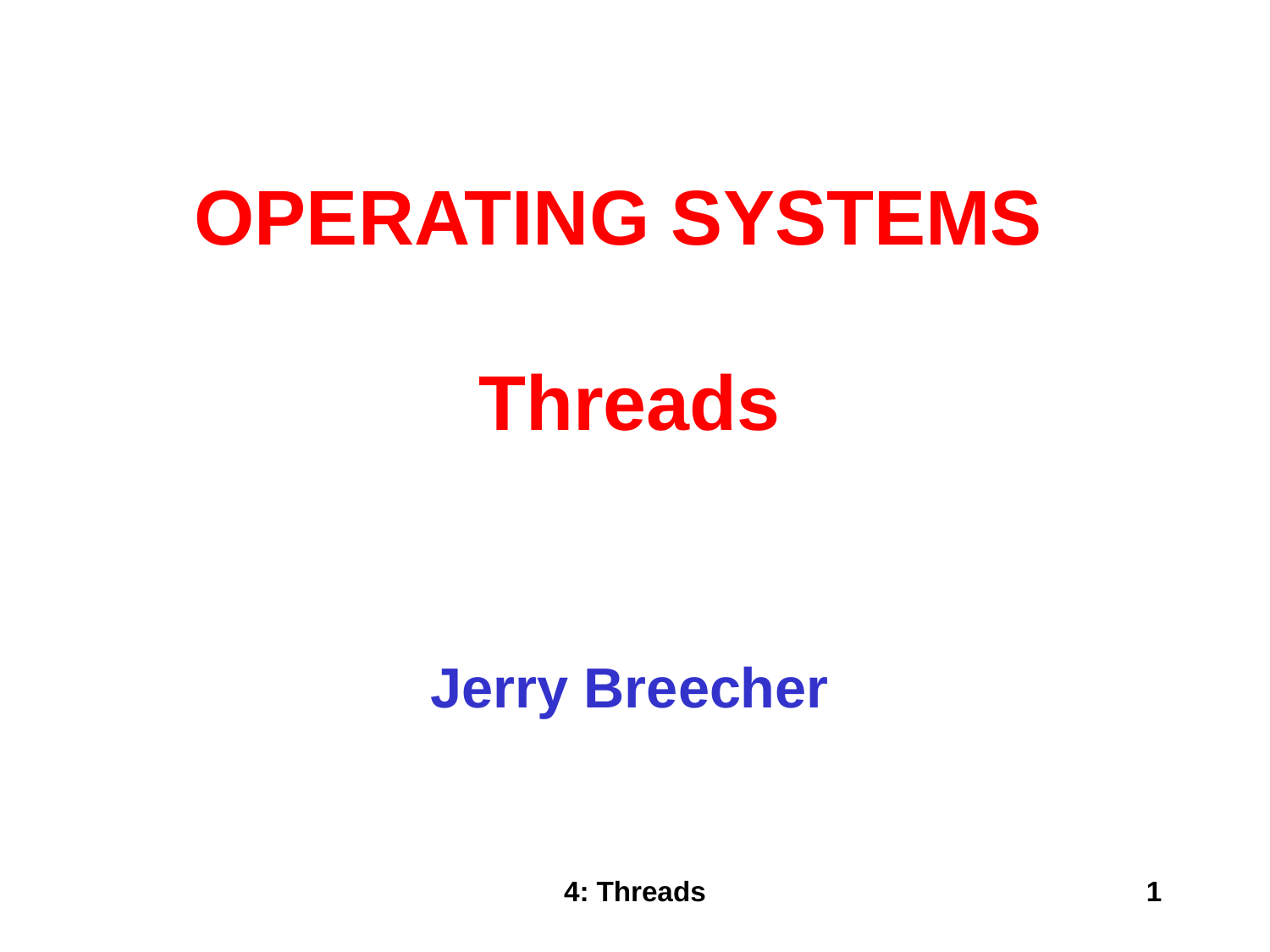

OPERATING SYSTEMS

Threads
Jerry Breecher
4: Threads
1